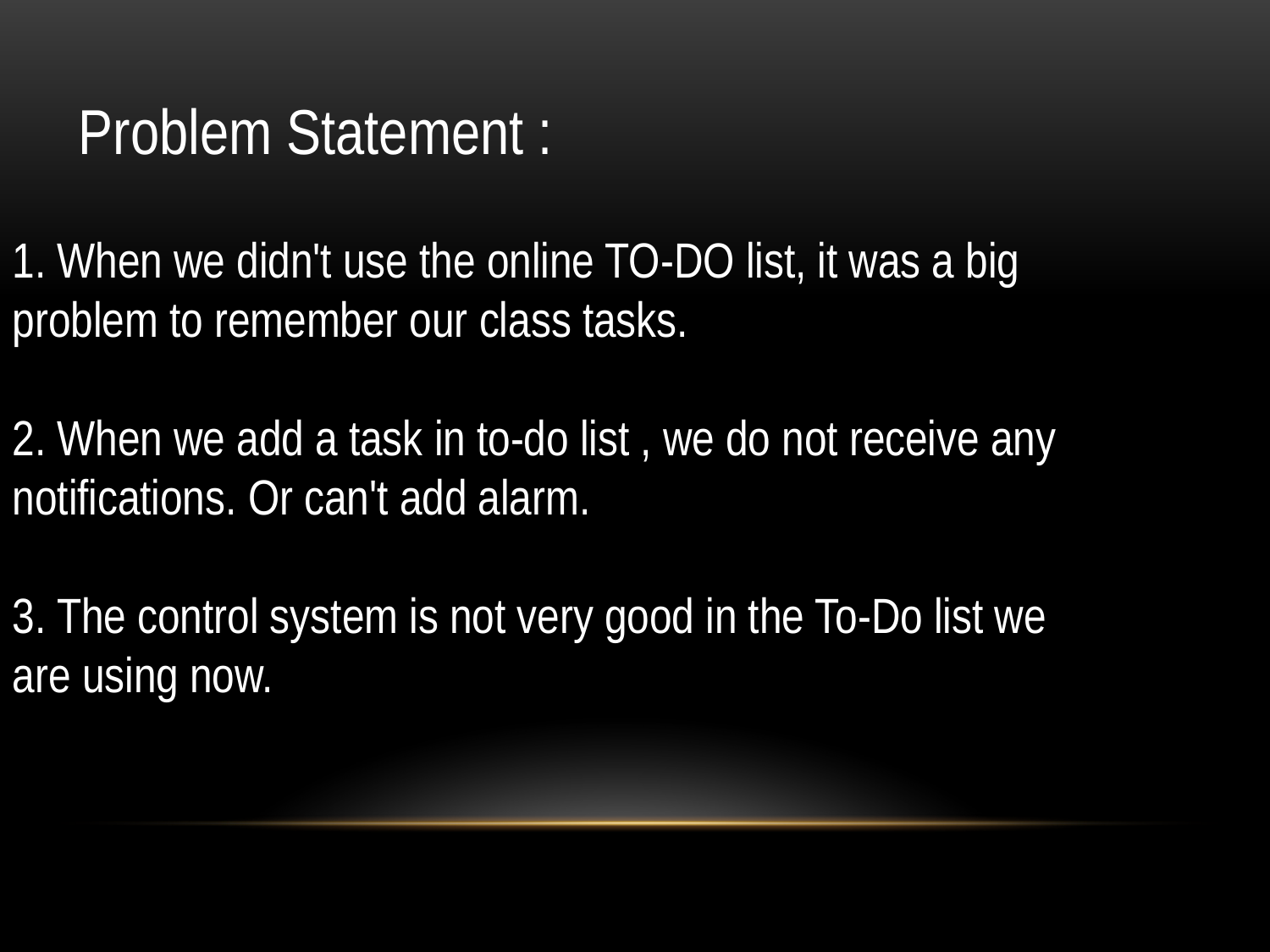

Problem Statement :
1. When we didn't use the online TO-DO list, it was a big problem to remember our class tasks.
2. When we add a task in to-do list , we do not receive any notifications. Or can't add alarm.

3. The control system is not very good in the To-Do list we are using now.